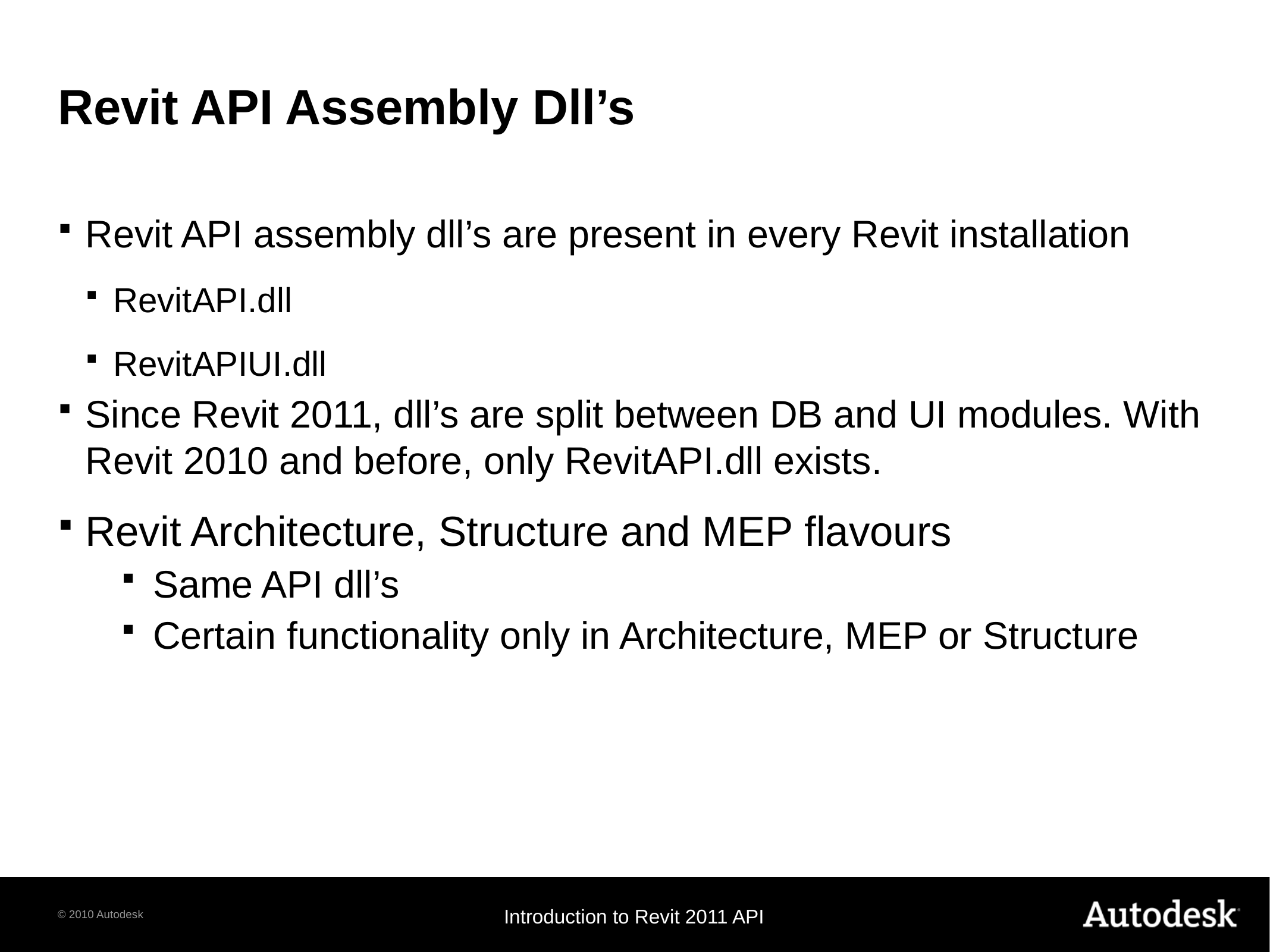

# Revit API Assembly Dll’s
Revit API assembly dll’s are present in every Revit installation
RevitAPI.dll
RevitAPIUI.dll
Since Revit 2011, dll’s are split between DB and UI modules. With Revit 2010 and before, only RevitAPI.dll exists.
Revit Architecture, Structure and MEP flavours
Same API dll’s
Certain functionality only in Architecture, MEP or Structure